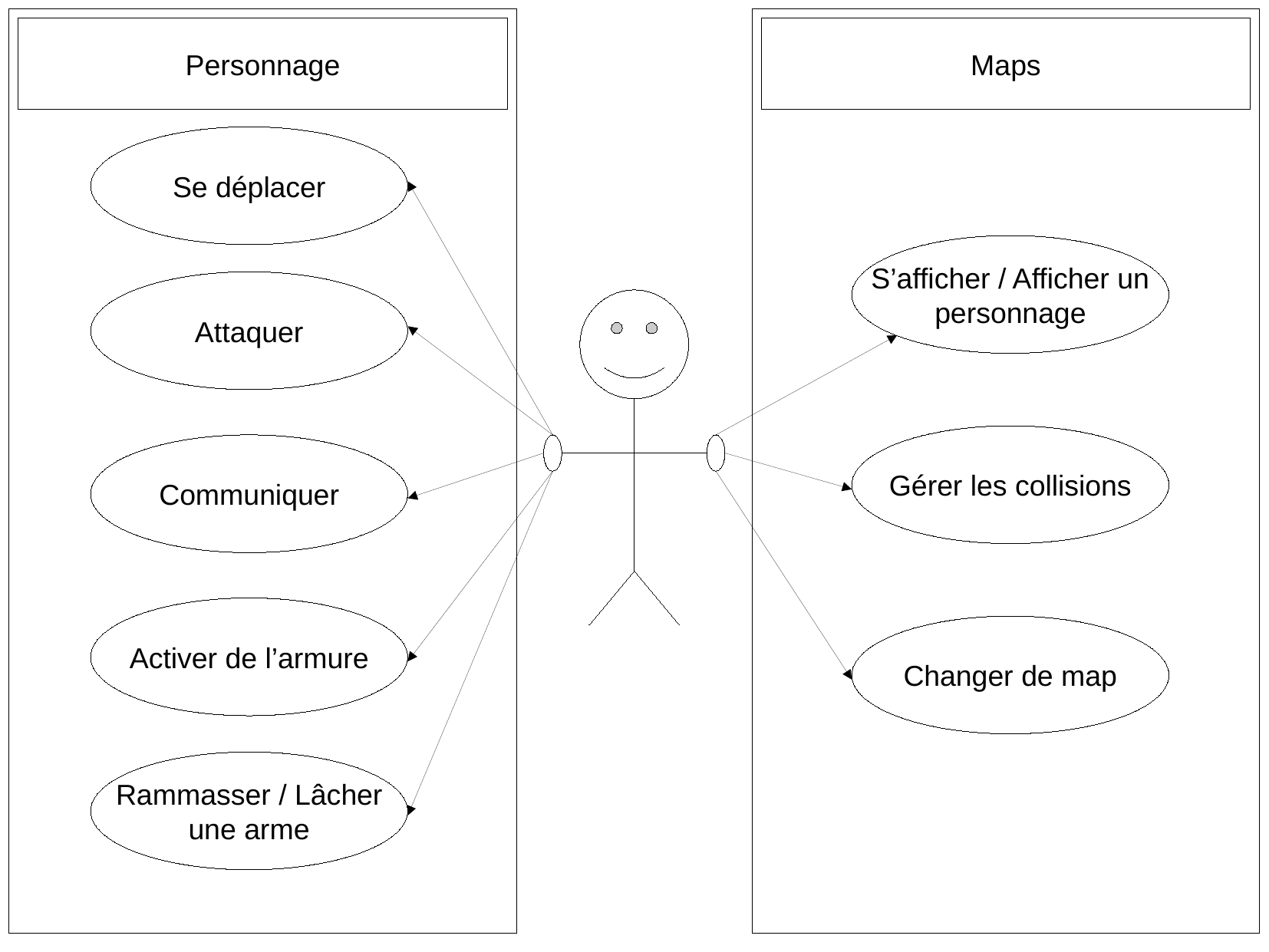

Personnage
Maps
Se déplacer

S’afficher / Afficher un
personnage
Attaquer

Gérer les collisions
Communiquer

Activer de l’armure
Changer de map
Rammasser / Lâcher
une arme